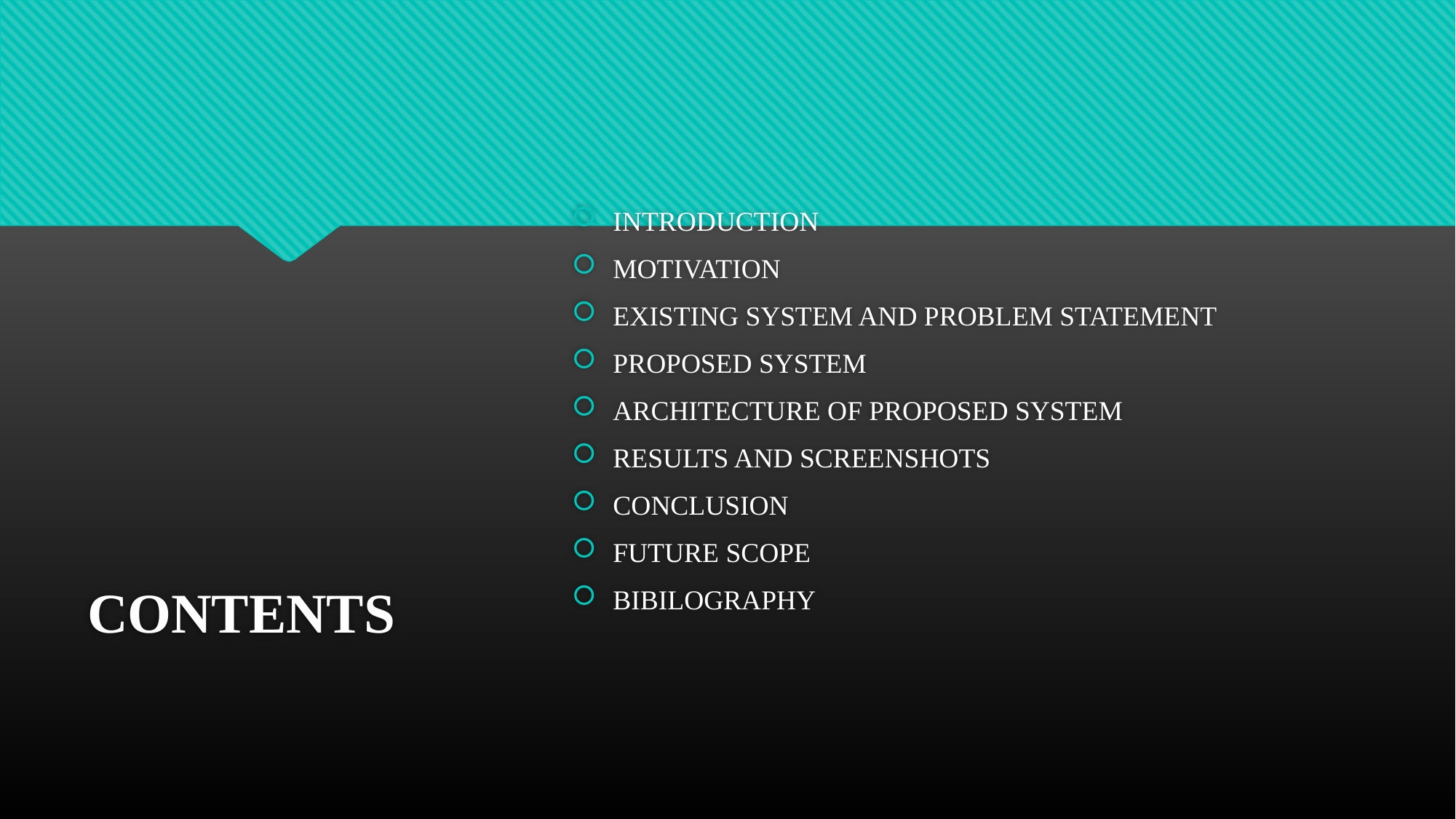

INTRODUCTION
MOTIVATION
EXISTING SYSTEM AND PROBLEM STATEMENT
PROPOSED SYSTEM
ARCHITECTURE OF PROPOSED SYSTEM
RESULTS AND SCREENSHOTS
CONCLUSION
FUTURE SCOPE
BIBILOGRAPHY
# CONTENTS